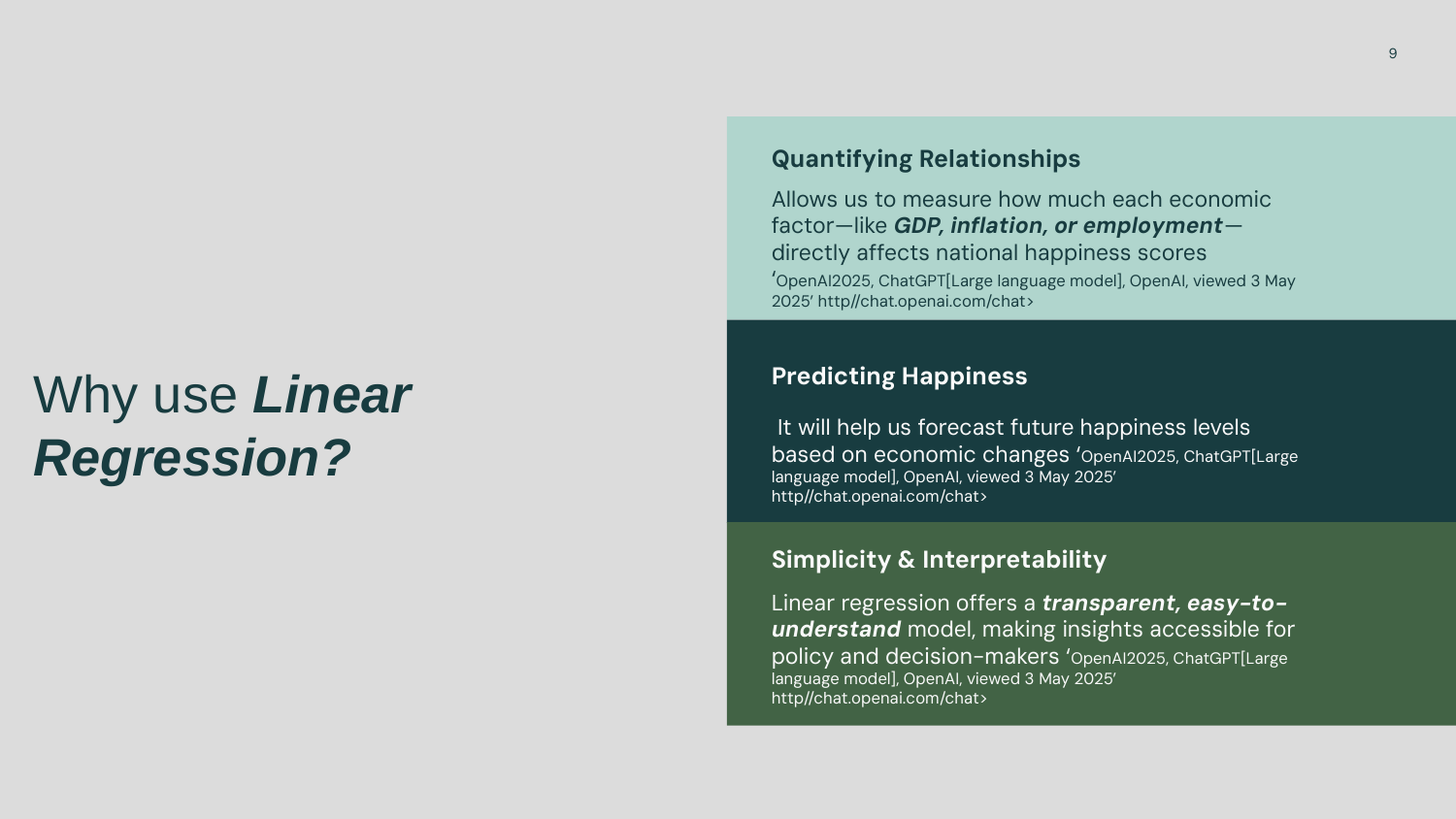

9

Quantifying Relationships
Allows us to measure how much each economic factor—like GDP, inflation, or employment—directly affects national happiness scores ‘OpenAI2025, ChatGPT[Large language model], OpenAI, viewed 3 May 2025’ http//chat.openai.com/chat>

Predicting Happiness
# Why use Linear Regression?
 It will help us forecast future happiness levels based on economic changes ‘OpenAI2025, ChatGPT[Large language model], OpenAI, viewed 3 May 2025’ http//chat.openai.com/chat>

Simplicity & Interpretability
Linear regression offers a transparent, easy-to-understand model, making insights accessible for policy and decision-makers ‘OpenAI2025, ChatGPT[Large language model], OpenAI, viewed 3 May 2025’ http//chat.openai.com/chat>